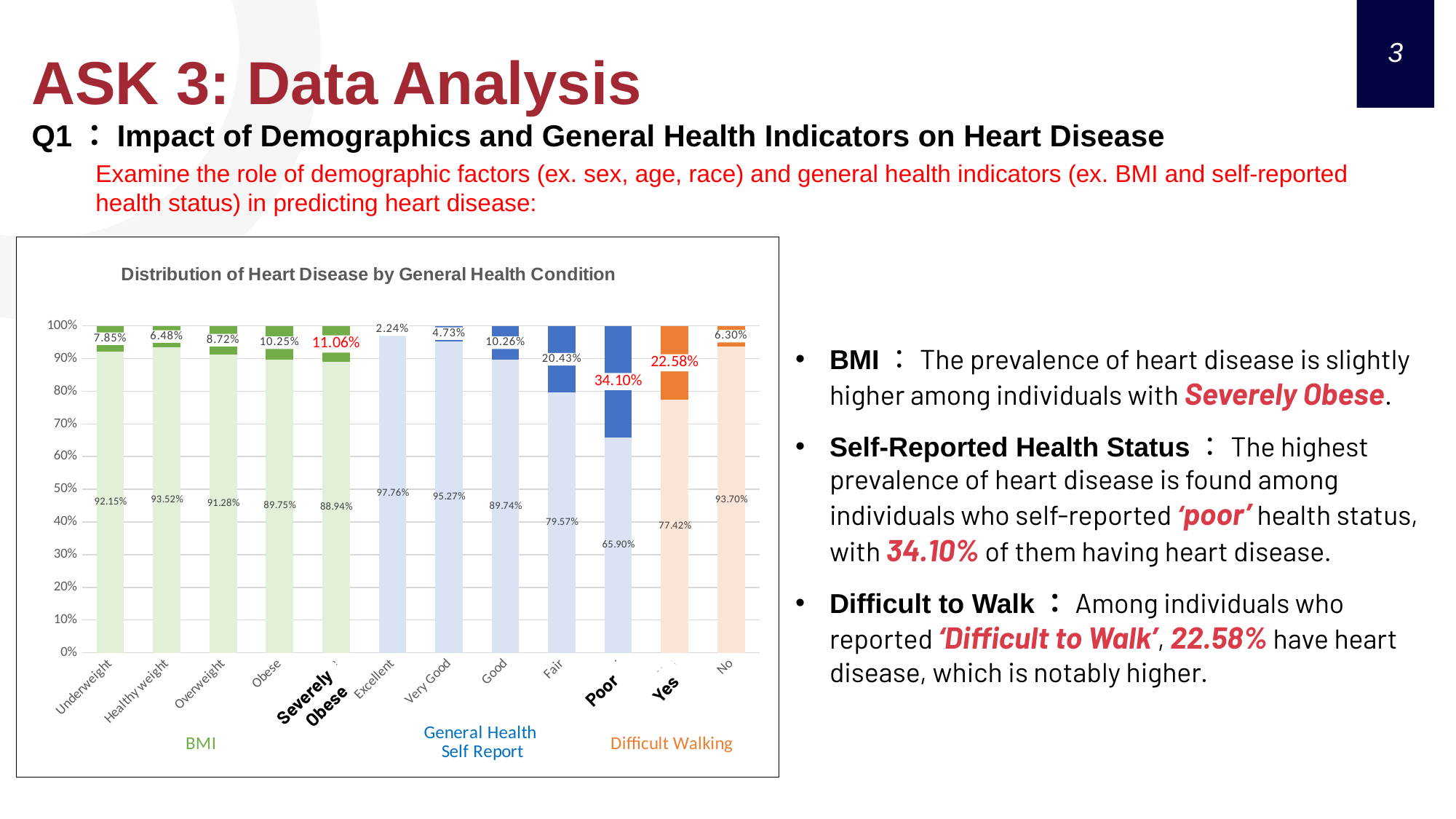

3
ASK 3: Data Analysis
Q1：Impact of Demographics and General Health Indicators on Heart Disease
Examine the role of demographic factors (ex. sex, age, race) and general health indicators (ex. BMI and self-reported health status) in predicting heart disease:

### Chart: Distribution of Heart Disease by General Health Condition

| Category |  No  |  YES  |
|---|---|---|
| Underweight | 4709.0 | 401.0 |
| Healthy weight | 91022.0 | 6309.0 |
| Overweight | 104521.0 | 9991.0 |
| Obese | 77597.0 | 8860.0 |
| Severly Obese | 14573.0 | 1812.0 |
|  Excellent | 65342.0 | 1500.0 |
|  Very Good | 108477.0 | 5381.0 |
|  Good | 83571.0 | 9558.0 |
|  Fair | 27593.0 | 7084.0 |
|  Poor | 7439.0 | 3850.0 |
|  Yes | 34382.0 | 10028.0 |
|  No | 258040.0 | 17345.0 |
Poor
Yes
Severely Obese

### Chart: Distribution of Heart Disease by Demographic

| Category |  No  |  YES  |
|---|---|---|
|  Male  | 135851.0 | 16139.0 |
|  Female | 156571.0 | 11234.0 |
|  <45 | 97057.0 | 1271.0 |
|  45-64 | 102960.0 | 7656.0 |
|  65-79 | 73701.0 | 12997.0 |
|  >80 | 18704.0 | 5449.0 |
|  American Indian/Alaskan Native | 4660.0 | 542.0 |
|  Asian	 | 7802.0 | 266.0 |
|  Black | 21210.0 | 1729.0 |
|  Hispanic | 26003.0 | 1443.0 |
|  Other | 10042.0 | 886.0 |
|  White | 222705.0 | 22507.0 |
Age Group
Race
Gender
BMI：The prevalence of heart disease is slightly higher among individuals with Severely Obese.
Self-Reported Health Status：The highest prevalence of heart disease is found among individuals who self-reported ‘poor’ health status, with 34.10% of them having heart disease.
Difficult to Walk：Among individuals who reported ‘Difficult to Walk’, 22.58% have heart disease, which is notably higher.
Sex: 10.62% of males had heart disease where 6.69% of females had heart disease
Age: Older age groups have a higher proportion of individuals with heart disease.
Race: The prevalence is lower among Asian and Hispanic groups.